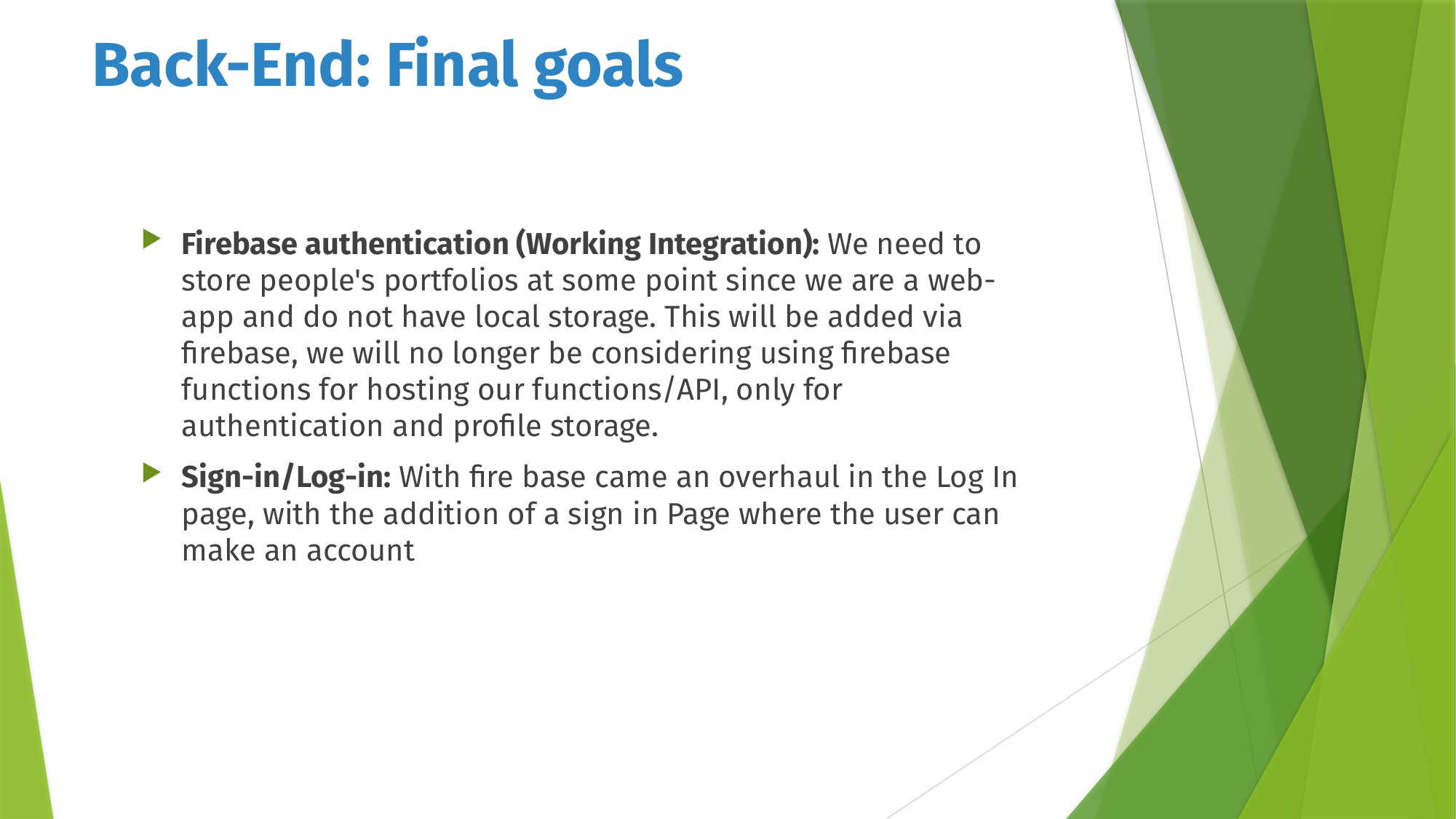

# Back-End: Final goals

Firebase authentication (Working Integration): We need to store people's portfolios at some point since we are a web-app and do not have local storage. This will be added via firebase, we will no longer be considering using firebase functions for hosting our functions/API, only for authentication and profile storage.
Sign-in/Log-in: With fire base came an overhaul in the Log In page, with the addition of a sign in Page where the user can make an account